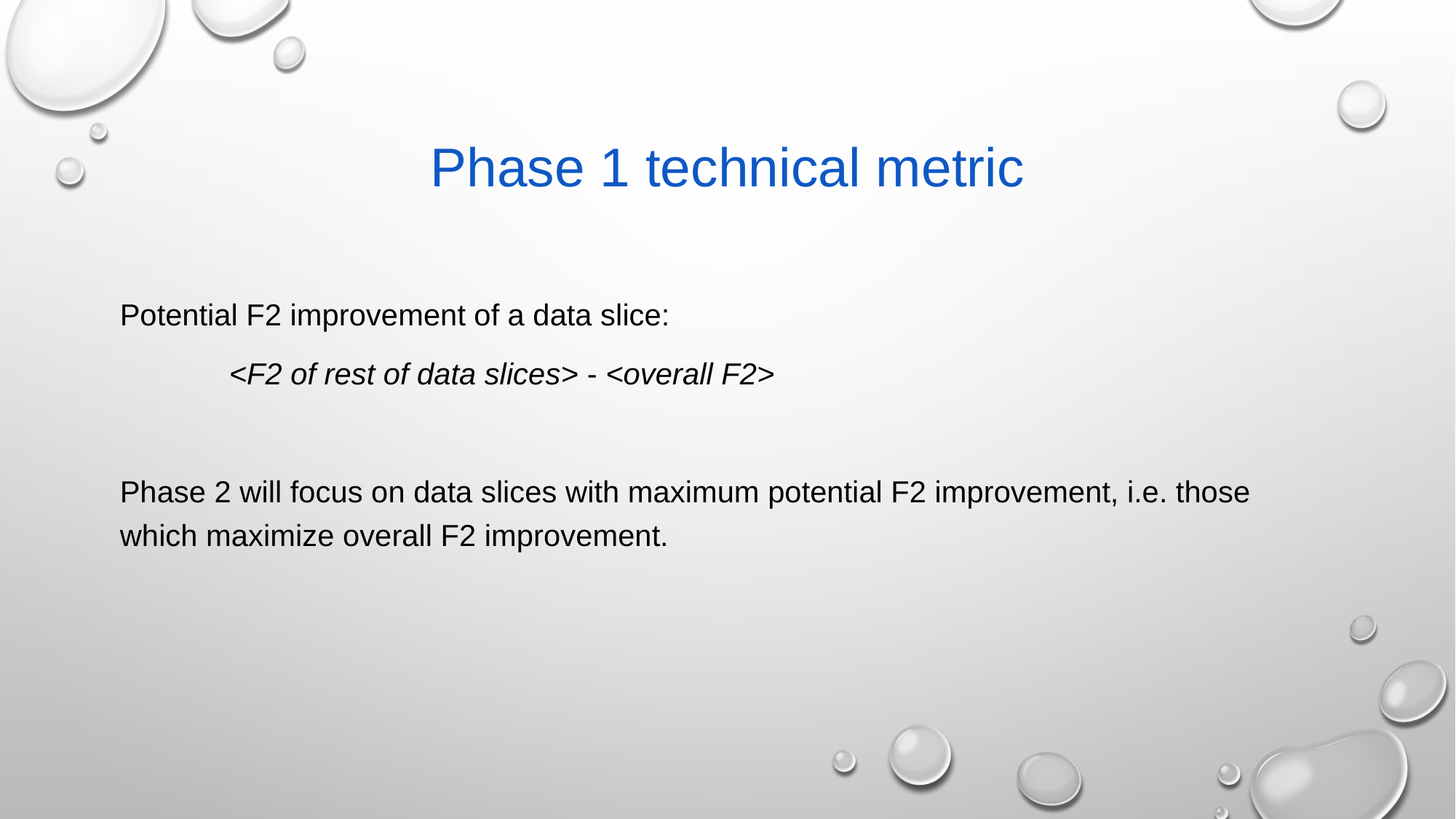

# Phase 1 technical metric
Potential F2 improvement of a data slice:
	<F2 of rest of data slices> - <overall F2>

Phase 2 will focus on data slices with maximum potential F2 improvement, i.e. those which maximize overall F2 improvement.